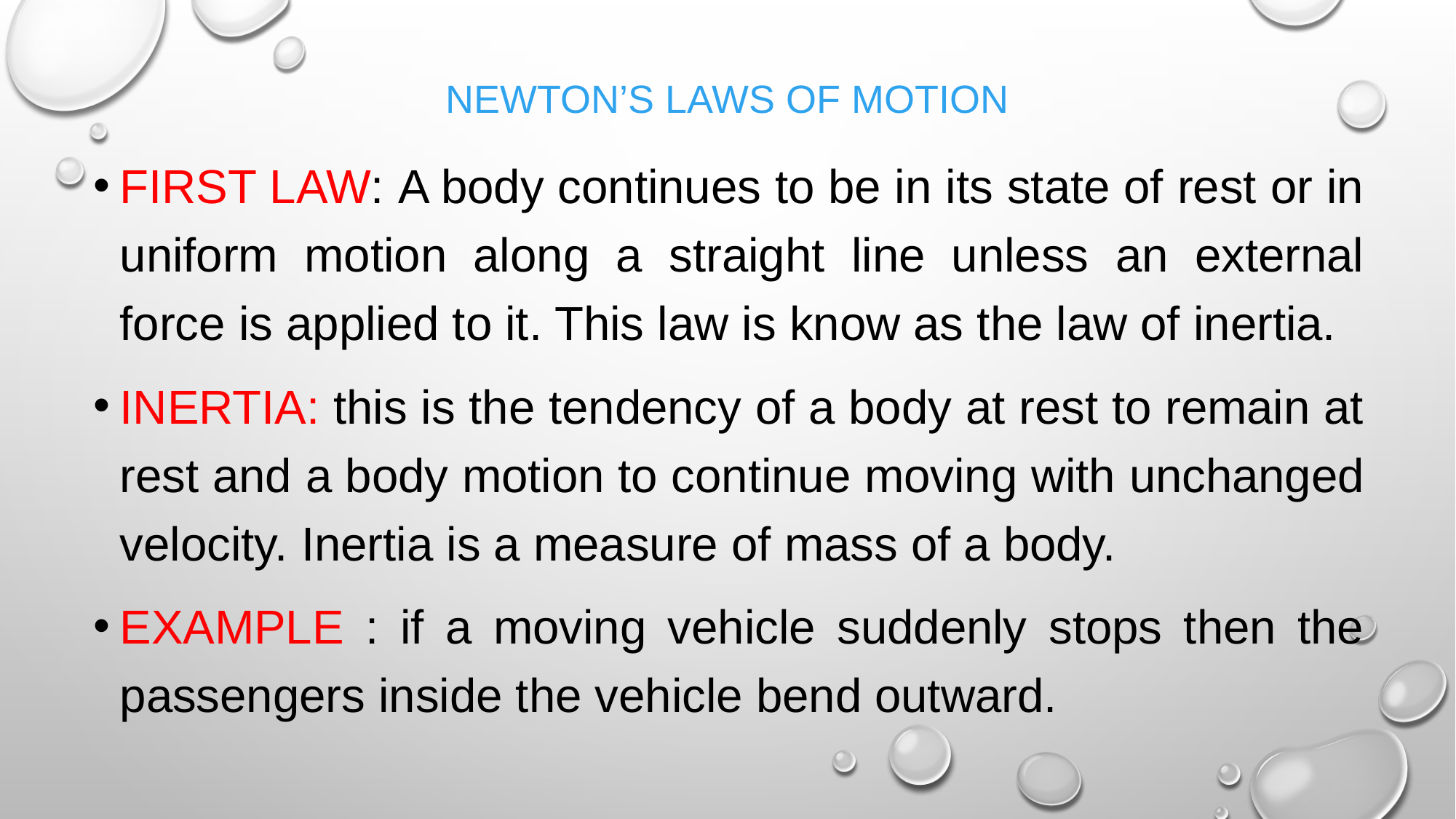

# newton’s laws of motion
First law: A body continues to be in its state of rest or in uniform motion along a straight line unless an external force is applied to it. This law is know as the law of inertia.
INERTIA: this is the tendency of a body at rest to remain at rest and a body motion to continue moving with unchanged velocity. Inertia is a measure of mass of a body.
EXAMPLE : if a moving vehicle suddenly stops then the passengers inside the vehicle bend outward.